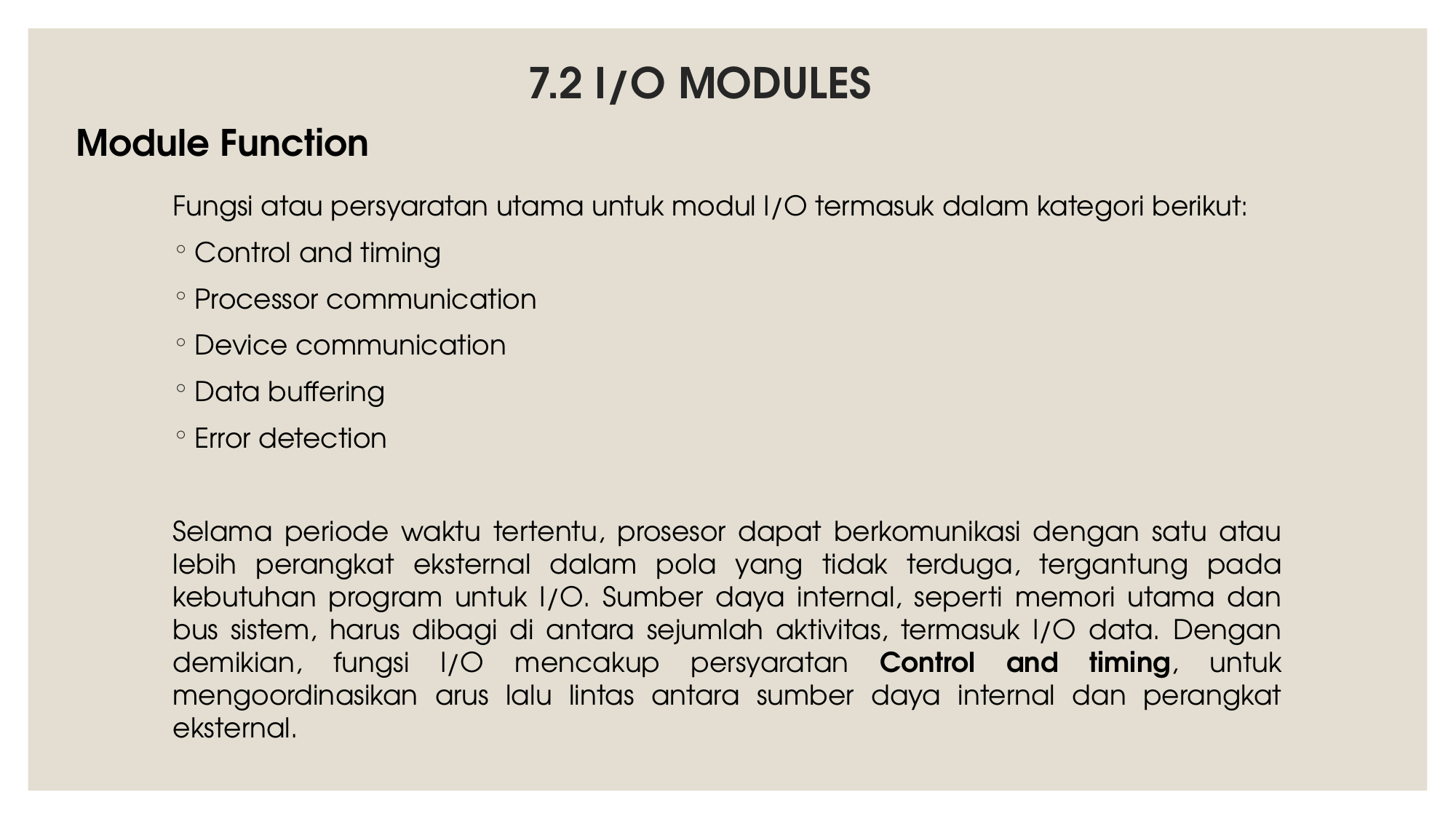

# 7.2 I/O MODULES
Module Function
Fungsi atau persyaratan utama untuk modul I/O termasuk dalam kategori berikut:
Control and timing
Processor communication
Device communication
Data buffering
Error detection

Selama periode waktu tertentu, prosesor dapat berkomunikasi dengan satu atau lebih perangkat eksternal dalam pola yang tidak terduga, tergantung pada kebutuhan program untuk I/O. Sumber daya internal, seperti memori utama dan bus sistem, harus dibagi di antara sejumlah aktivitas, termasuk I/O data. Dengan demikian, fungsi I/O mencakup persyaratan Control and timing, untuk mengoordinasikan arus lalu lintas antara sumber daya internal dan perangkat eksternal.